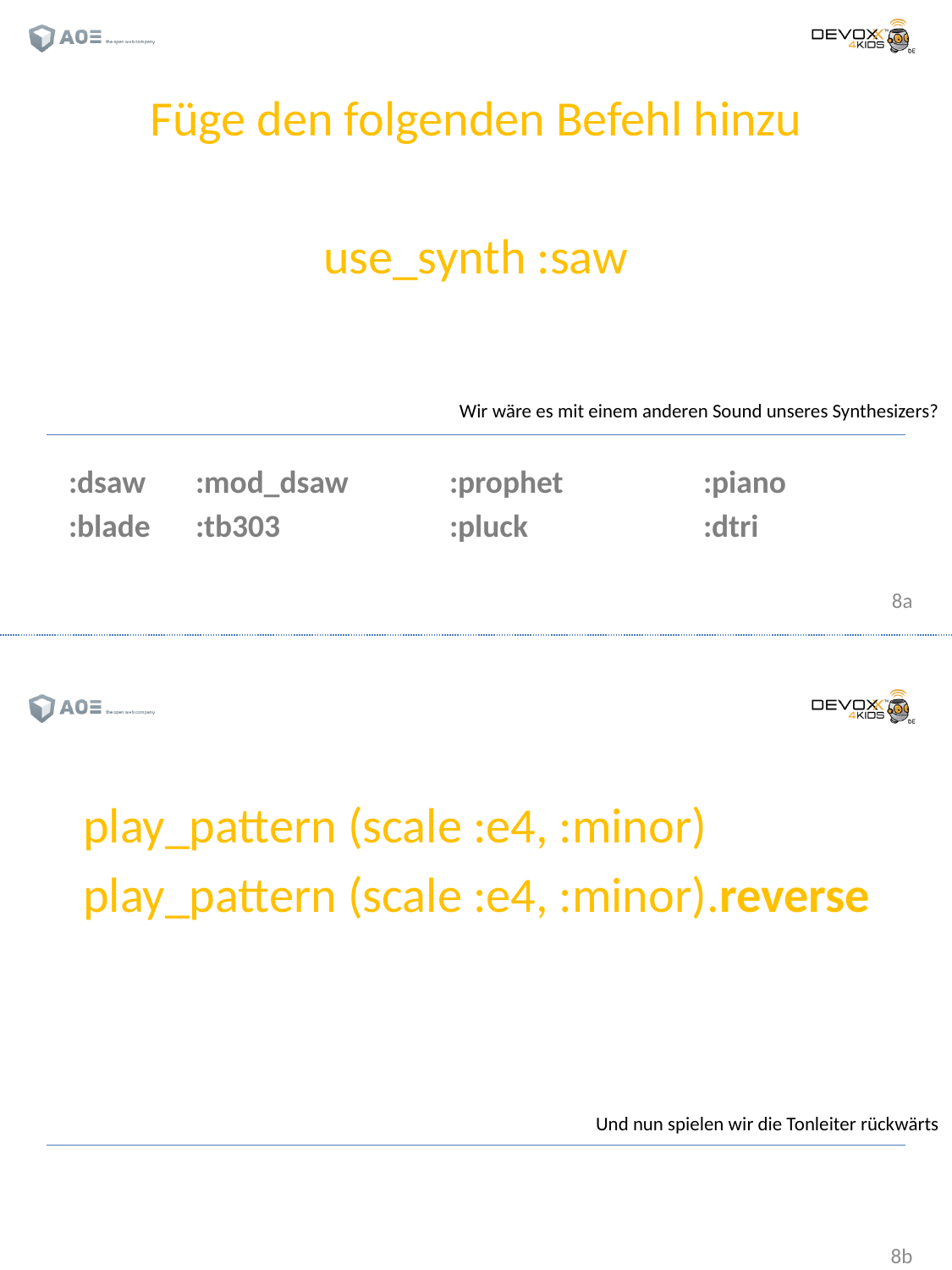

Füge den folgenden Befehl hinzu

use_synth :saw

Wir wäre es mit einem anderen Sound unseres Synthesizers?
:dsaw	:mod_dsaw	:prophet		:piano
:blade	:tb303		:pluck		:dtri

play_pattern (scale :e4, :minor)
play_pattern (scale :e4, :minor).reverse
Und nun spielen wir die Tonleiter rückwärts